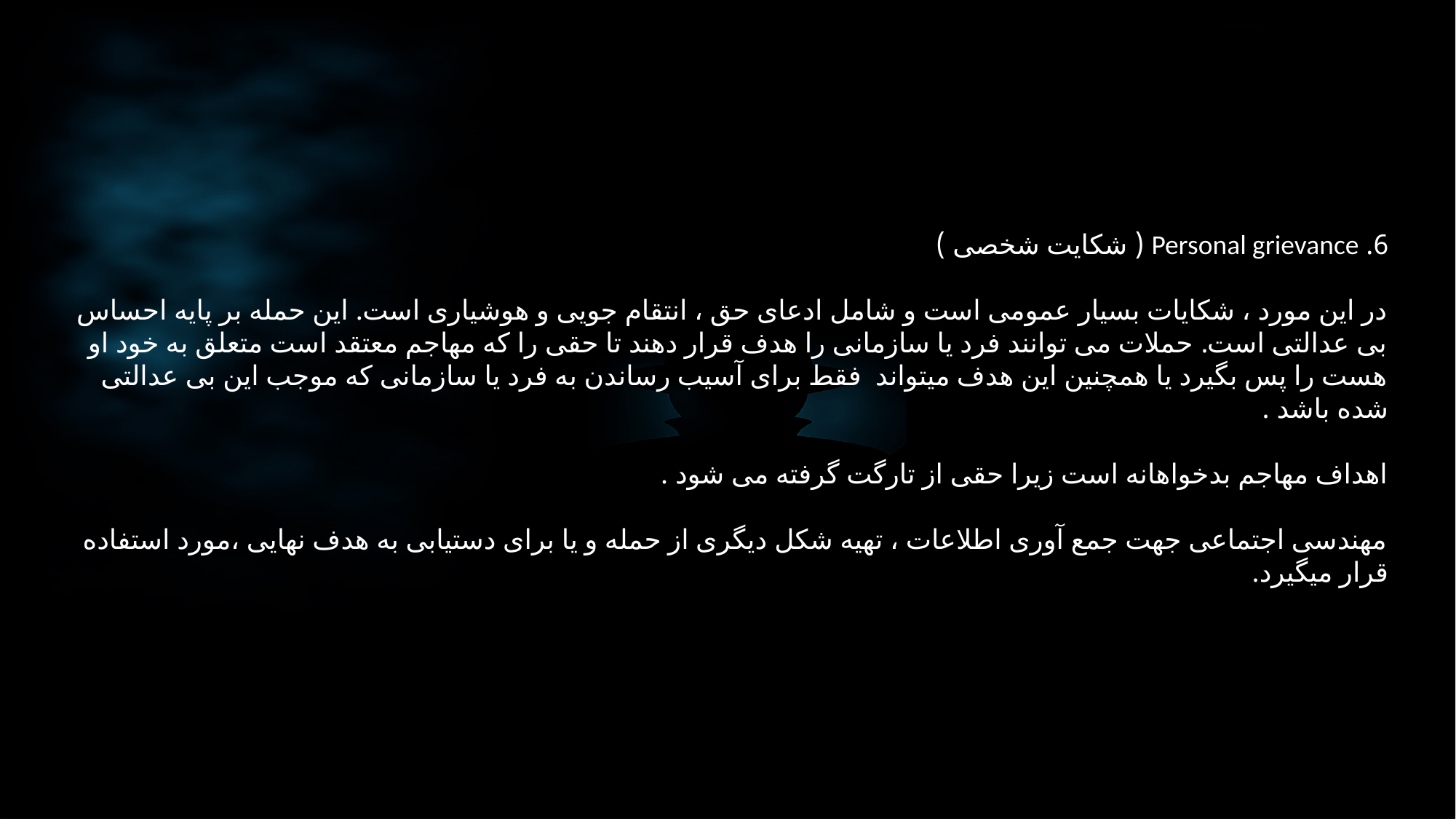

6. Personal grievance ( شکایت شخصی )

در این مورد ، شکایات بسیار عمومی است و شامل ادعای حق ، انتقام جویی و هوشیاری است. این حمله بر پایه احساس بی عدالتی است. حملات می توانند فرد یا سازمانی را هدف قرار دهند تا حقی را که مهاجم معتقد است متعلق به خود او هست را پس بگیرد یا همچنین این هدف میتواند  فقط برای آسیب رساندن به فرد یا سازمانی که موجب این بی عدالتی شده باشد .

اهداف مهاجم بدخواهانه است زیرا حقی از تارگت گرفته می شود .

مهندسی اجتماعی جهت جمع آوری اطلاعات ، تهیه شکل دیگری از حمله و یا برای دستیابی به هدف نهایی ،مورد استفاده قرار میگیرد.